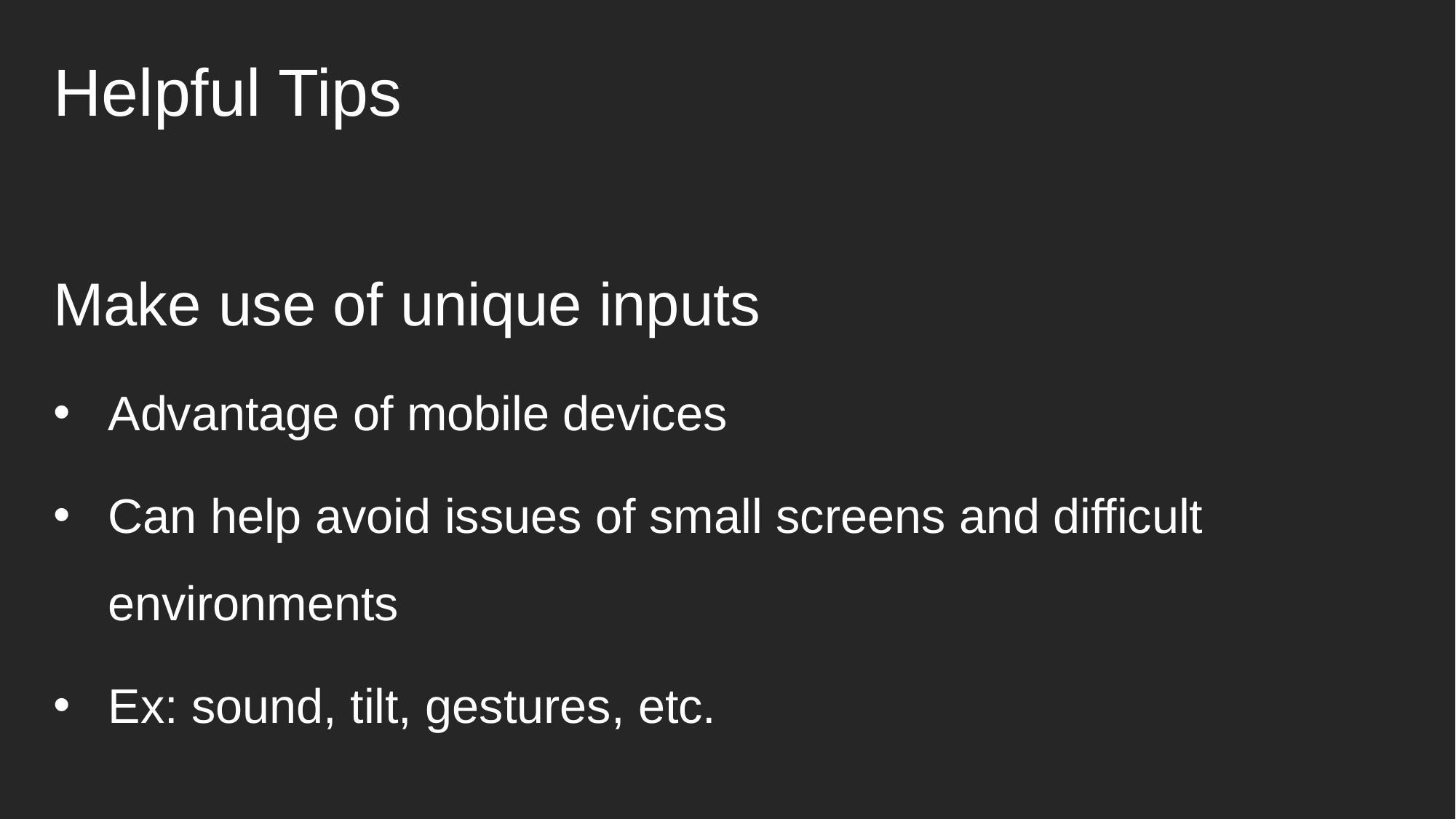

Helpful Tips
Make use of unique inputs
Advantage of mobile devices
Can help avoid issues of small screens and difficult environments
Ex: sound, tilt, gestures, etc.